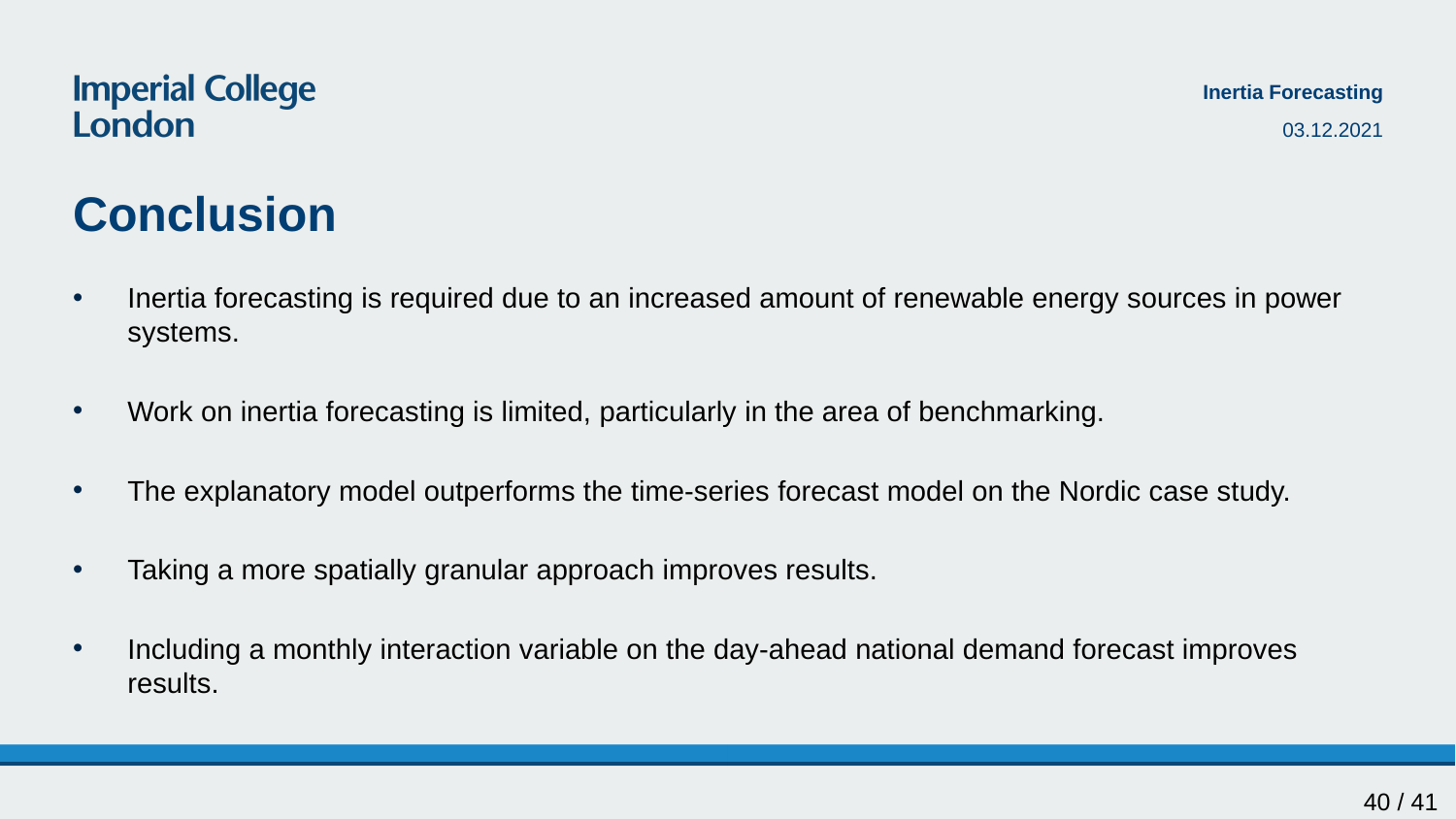

Inertia Forecasting
03.12.2021
# Conclusion
Inertia forecasting is required due to an increased amount of renewable energy sources in power systems.

Work on inertia forecasting is limited, particularly in the area of benchmarking.

The explanatory model outperforms the time-series forecast model on the Nordic case study.

Taking a more spatially granular approach improves results.

Including a monthly interaction variable on the day-ahead national demand forecast improves results.